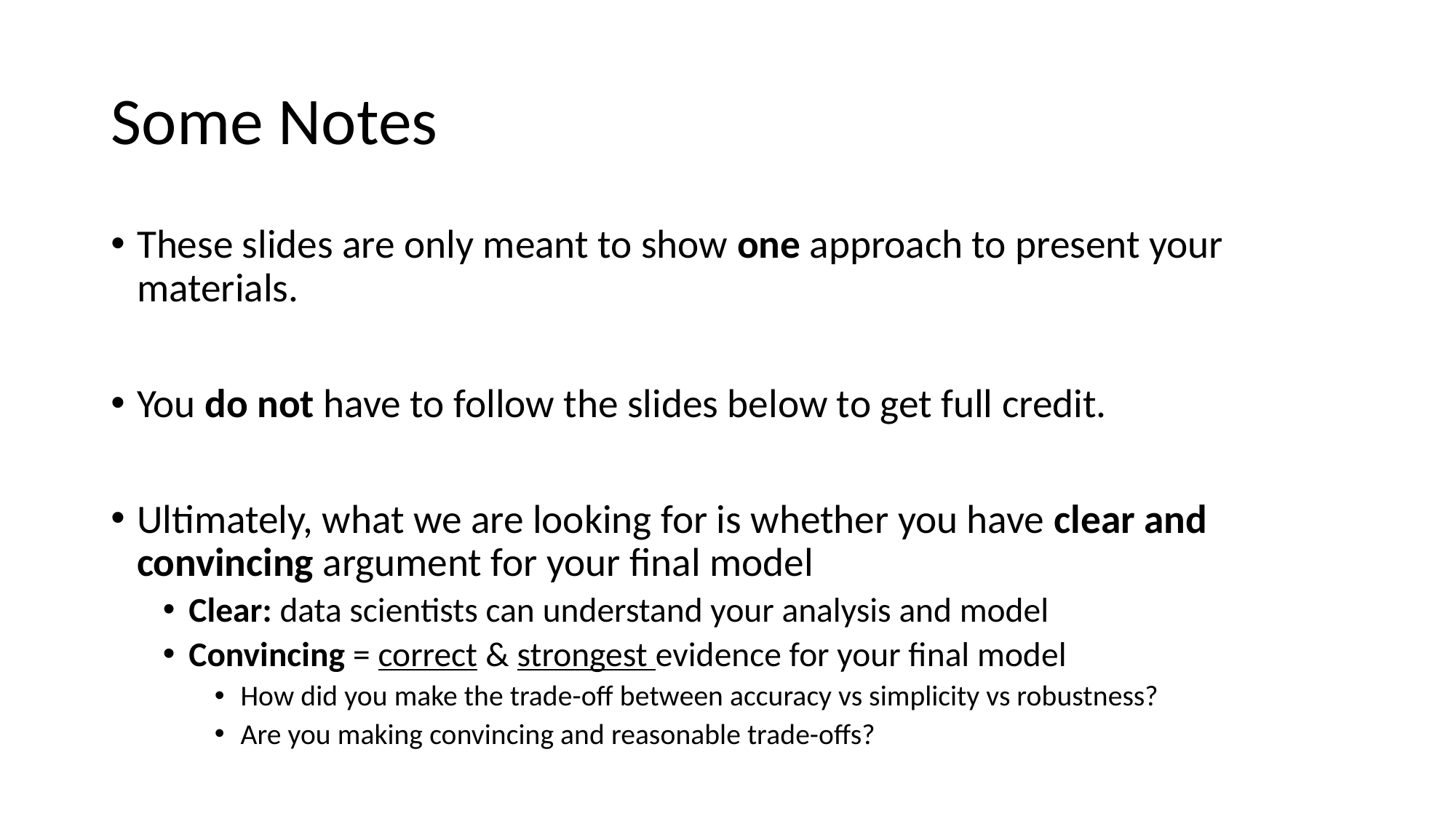

# Some Notes
These slides are only meant to show one approach to present your materials.

You do not have to follow the slides below to get full credit.

Ultimately, what we are looking for is whether you have clear and convincing argument for your final model
Clear: data scientists can understand your analysis and model
Convincing = correct & strongest evidence for your final model
How did you make the trade-off between accuracy vs simplicity vs robustness?
Are you making convincing and reasonable trade-offs?